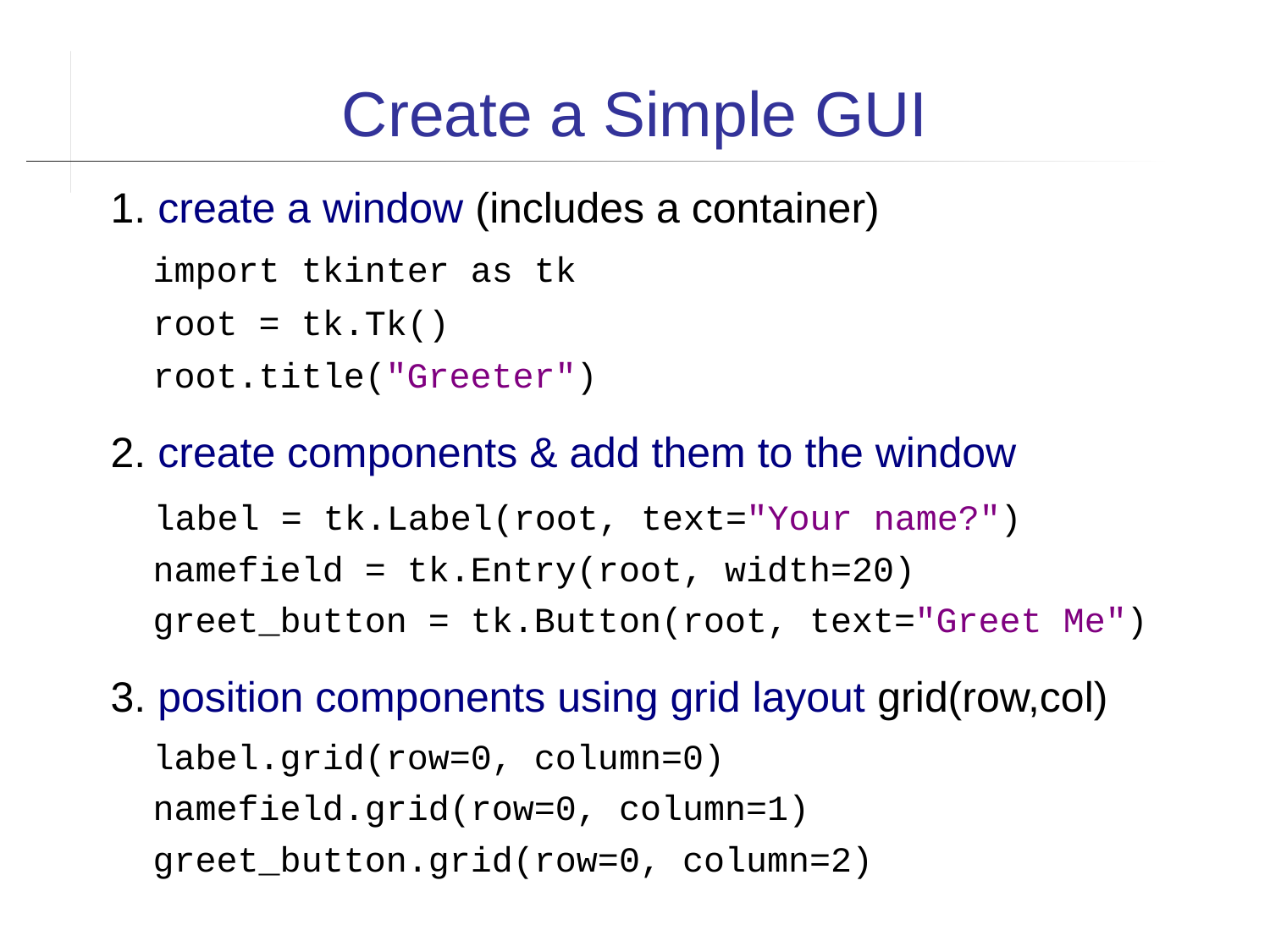

Create a Simple GUI
1. create a window (includes a container)
  import tkinter as tk
  root = tk.Tk()
  root.title("Greeter")
2. create components & add them to the window
	label = tk.Label(root, text="Your name?")
  namefield = tk.Entry(root, width=20)
  greet_button = tk.Button(root, text="Greet Me")
3. position components using grid layout grid(row,col)
  label.grid(row=0, column=0)
  namefield.grid(row=0, column=1)
  greet_button.grid(row=0, column=2)